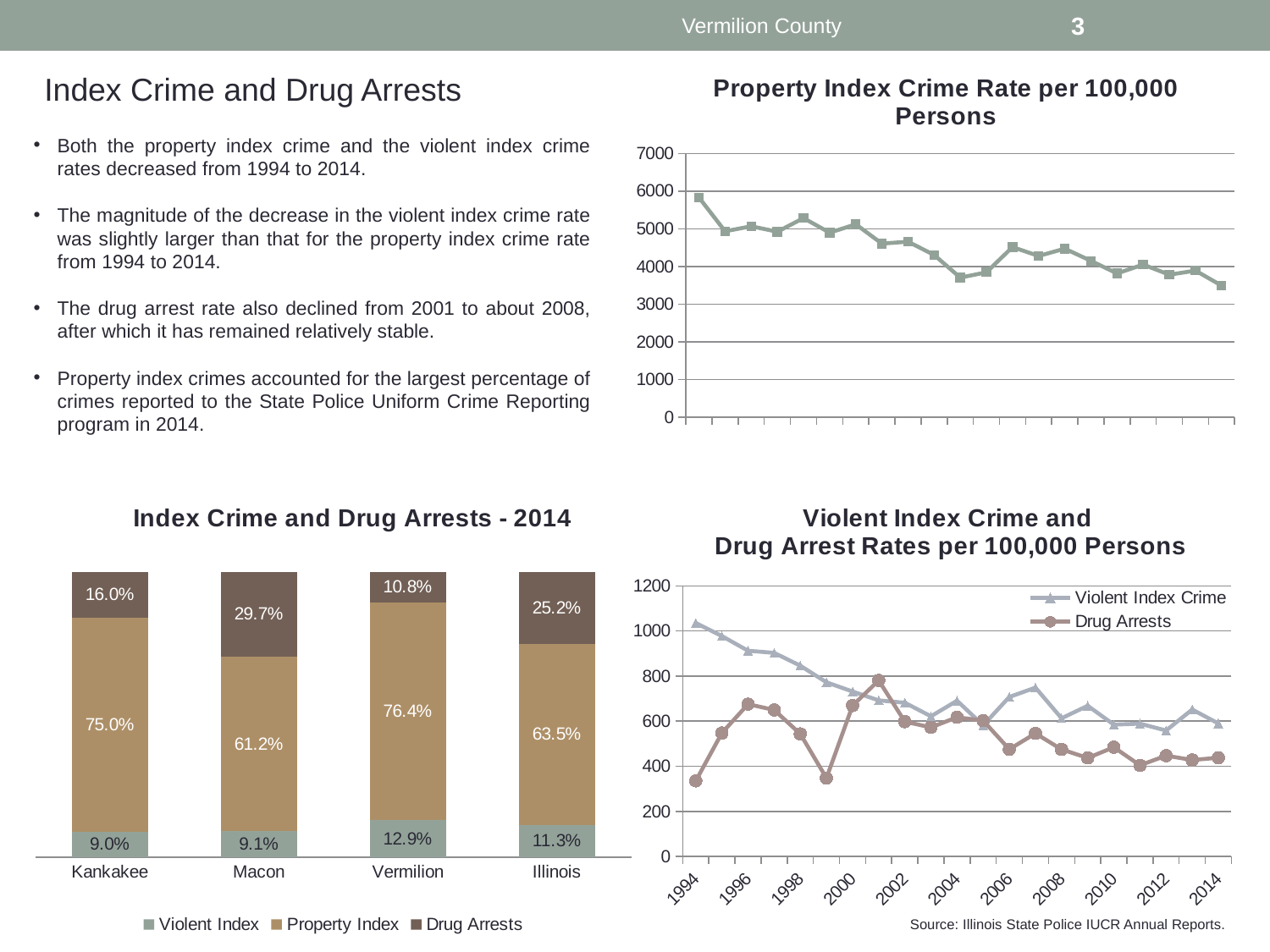

Vermilion County
3
Index Crime and Drug Arrests

### Chart: Property Index Crime Rate per 100,000 Persons

| Category |  |
|---|---|
| 1994 | 5830.1 |
| 1995 | 4934.8 |
| 1996 | 5068.0 |
| 1997 | 4923.0 |
| 1998 | 5285.0 |
| 1999 | 4897.1 |
| 2000 | 5120.5 |
| 2001 | 4607.5 |
| 2002 | 4659.0 |
| 2003 | 4306.2 |
| 2004 | 3704.5 |
| 2005 | 3845.2 |
| 2006 | 4515.5 |
| 2007 | 4279.3 |
| 2008 | 4473.4 |
| 2009 | 4151.3 |
| 2010 | 3814.0 |
| 2011 | 4049.8999999999996 |
| 2012 | 3781.4 |
| 2013 | 3889.7 |
| 2014 | 3491.9000000000005 |
Both the property index crime and the violent index crime rates decreased from 1994 to 2014.

The magnitude of the decrease in the violent index crime rate was slightly larger than that for the property index crime rate from 1994 to 2014.

The drug arrest rate also declined from 2001 to about 2008, after which it has remained relatively stable.

Property index crimes accounted for the largest percentage of crimes reported to the State Police Uniform Crime Reporting program in 2014.

### Chart: Index Crime and Drug Arrests - 2014

| Category | Violent Index | Property Index | Drug Arrests |
|---|---|---|---|
| Kankakee | 0.08967240421987785 | 0.7501388117712382 | 0.16018878400888395 |
| Macon | 0.0912232204561161 | 0.6120709513936881 | 0.2967058281501958 |
| Vermilion | 0.12890839275918814 | 0.7635765222161273 | 0.10751508502468458 |
| Illinois | 0.1130299111183366 | 0.6347820179025092 | 0.2521880709791542 |

### Chart: Violent Index Crime and
Drug Arrest Rates per 100,000 Persons

| Category |  |  |
|---|---|---|
| 1994 | 1035.1000000000001 | 335.5 |
| 1995 | 977.2 | 547.5999999999999 |
| 1996 | 912.1 | 675.3000000000001 |
| 1997 | 902.9 | 649.6 |
| 1998 | 846.0 | 543.5 |
| 1999 | 772.4 | 347.70000000000005 |
| 2000 | 731.4 | 669.3 |
| 2001 | 692.2 | 780.6 |
| 2002 | 681.8000000000001 | 597.8 |
| 2003 | 621.6999999999999 | 572.3 |
| 2004 | 690.7 | 617.3 |
| 2005 | 581.4 | 602.0 |
| 2006 | 707.1999999999999 | 475.1 |
| 2007 | 748.8 | 545.8 |
| 2008 | 612.6999999999999 | 474.7 |
| 2009 | 668.1999999999999 | 436.9 |
| 2010 | 584.6000000000001 | 484.19999999999993 |
| 2011 | 588.8000000000001 | 404.4 |
| 2012 | 558.4 | 447.0 |
| 2013 | 651.6 | 427.8 |
| 2014 | 589.6 | 437.79999999999995 |
Source: Illinois State Police IUCR Annual Reports.